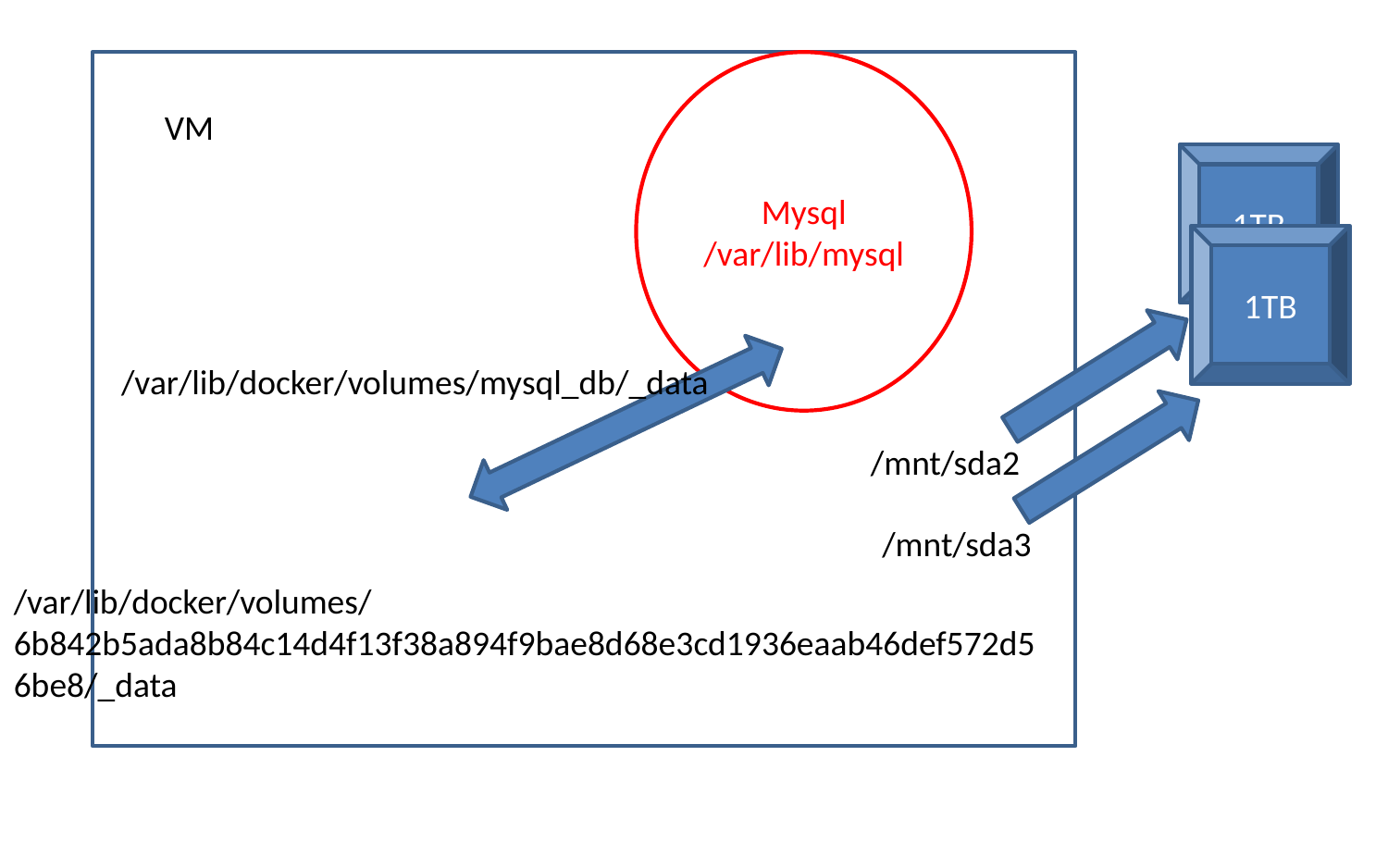

Mysql
/var/lib/mysql
VM
1TB
1TB

/var/lib/docker/volumes/mysql_db/_data

/mnt/sda2
/mnt/sda3
/var/lib/docker/volumes/6b842b5ada8b84c14d4f13f38a894f9bae8d68e3cd1936eaab46def572d56be8/_data